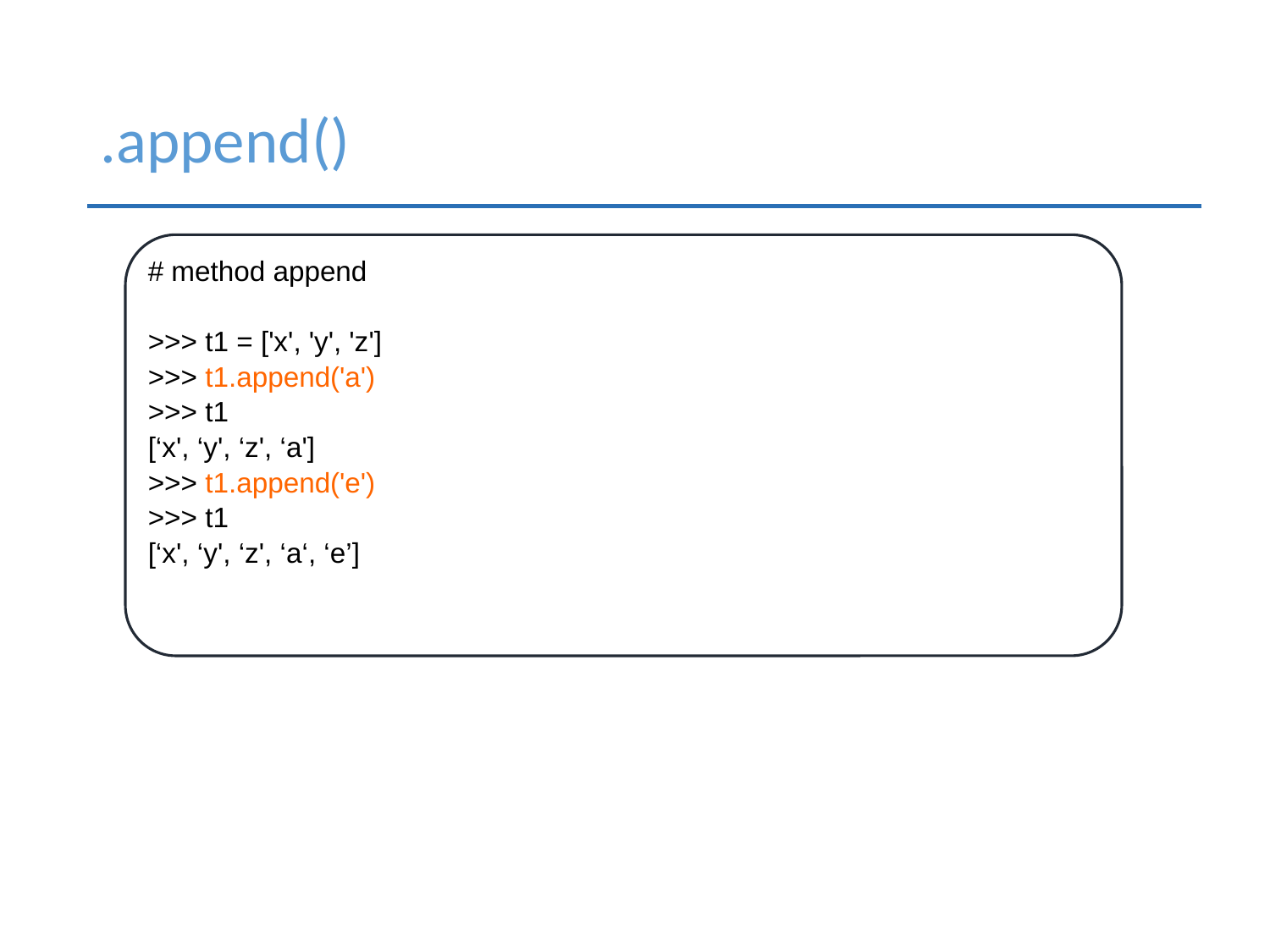

# .append()

# method append

>>> t1 = ['x', 'y', 'z']
>>> t1.append('a')
>>> t1
[‘x', ‘y', ‘z', ‘a']
>>> t1.append('e')
>>> t1
[‘x', ‘y', ‘z', ‘a‘, ‘e’]